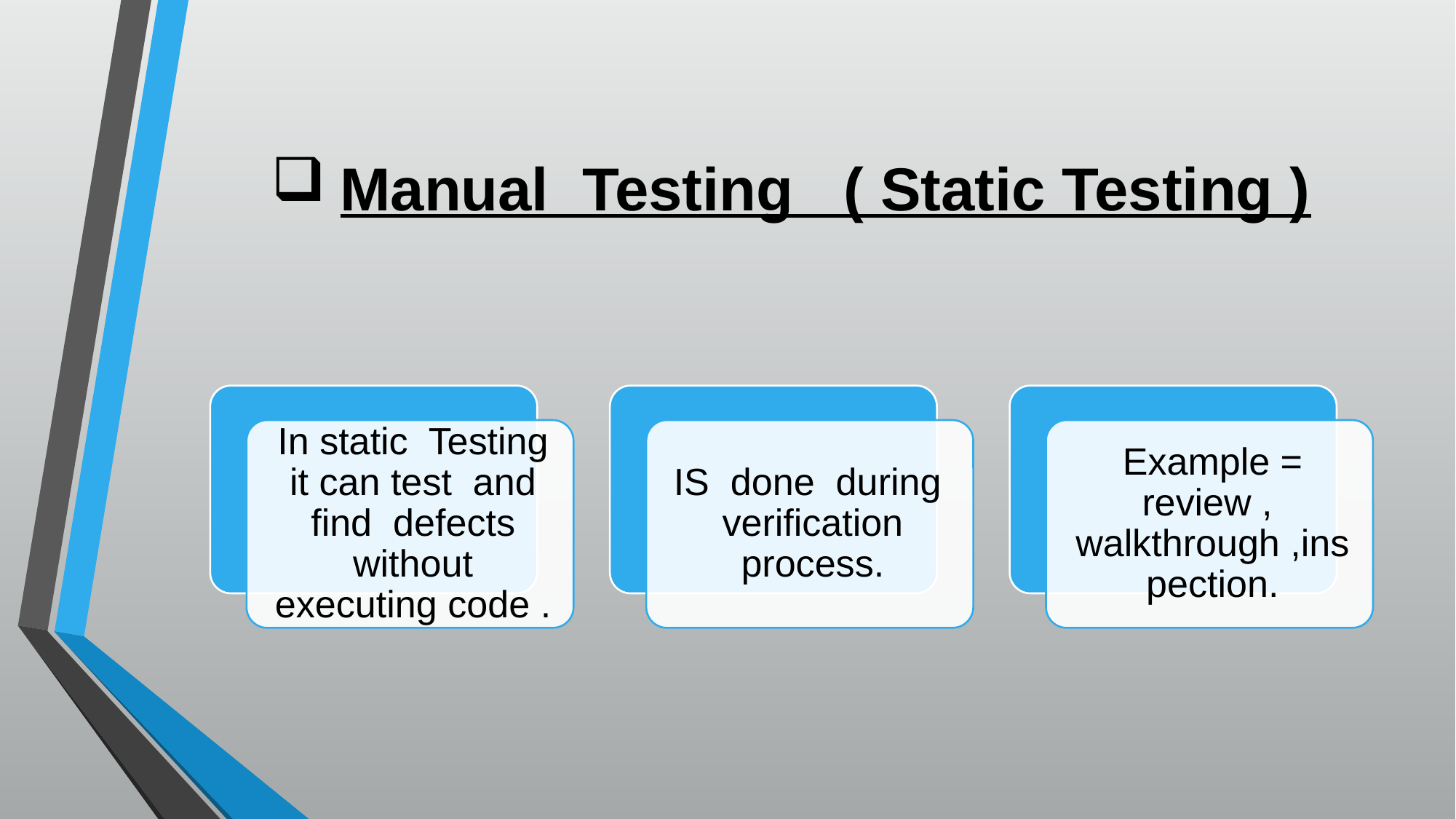

# Manual  Testing   ( Static Testing )
In static  Testing it can test  and find  defects without executing code .
IS  done  during  verification process.
Example = review ,  walkthrough ,inspection.